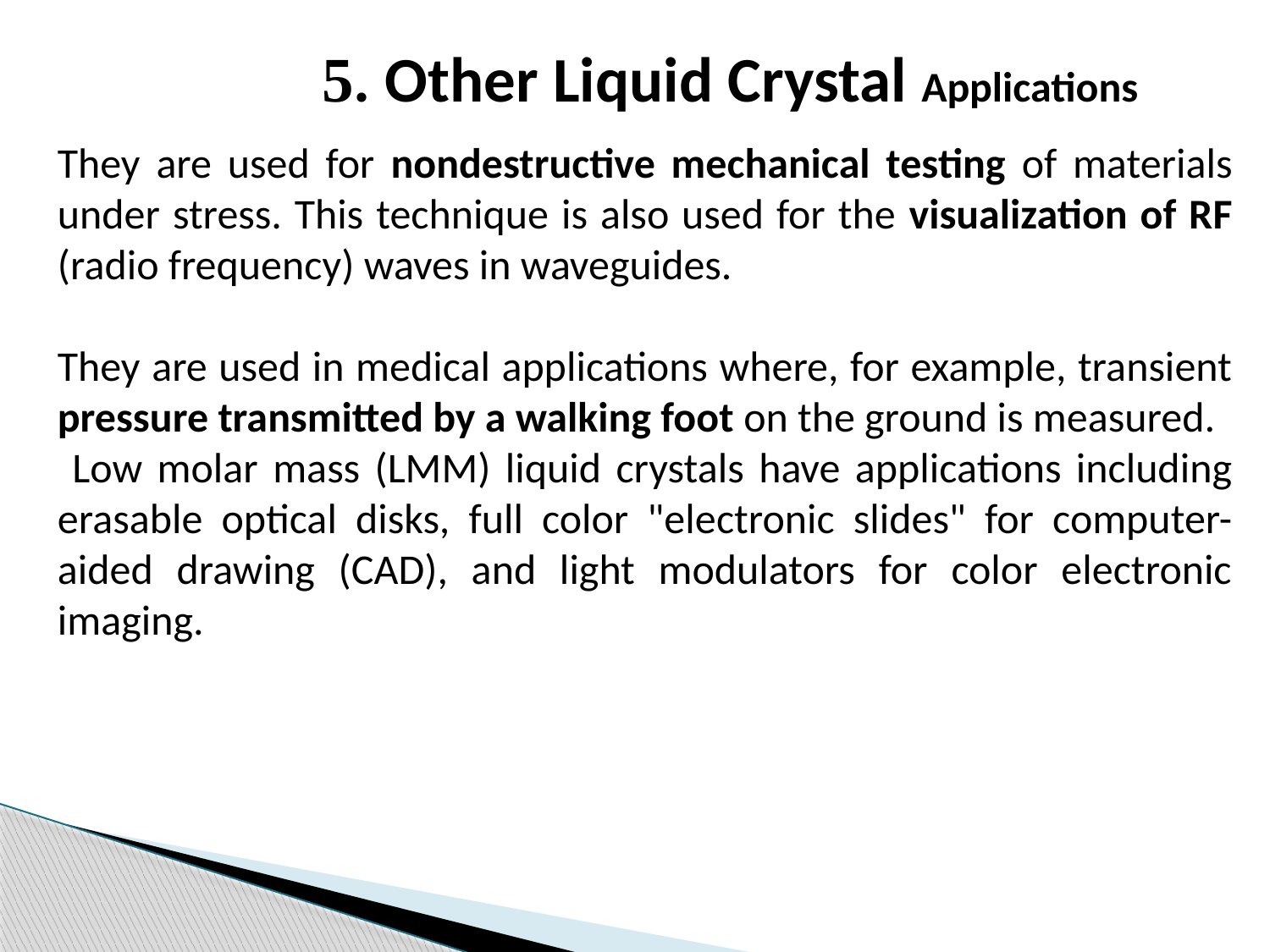

5. Other Liquid Crystal Applications
They are used for nondestructive mechanical testing of materials under stress. This technique is also used for the visualization of RF (radio frequency) waves in waveguides.

They are used in medical applications where, for example, transient pressure transmitted by a walking foot on the ground is measured.
 Low molar mass (LMM) liquid crystals have applications including erasable optical disks, full color "electronic slides" for computer-aided drawing (CAD), and light modulators for color electronic imaging.